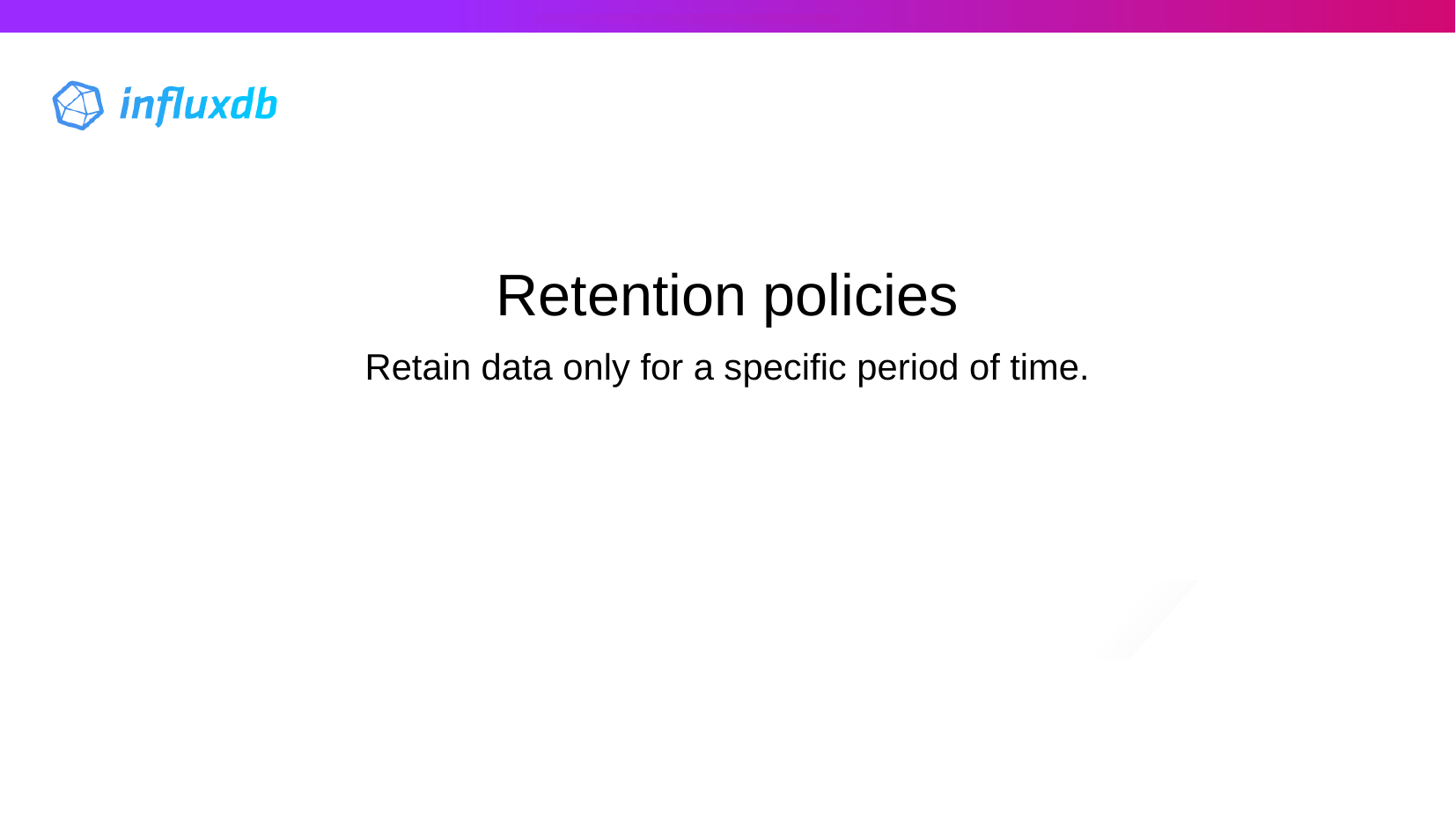

Retention policies
Retain data only for a specific period of time.